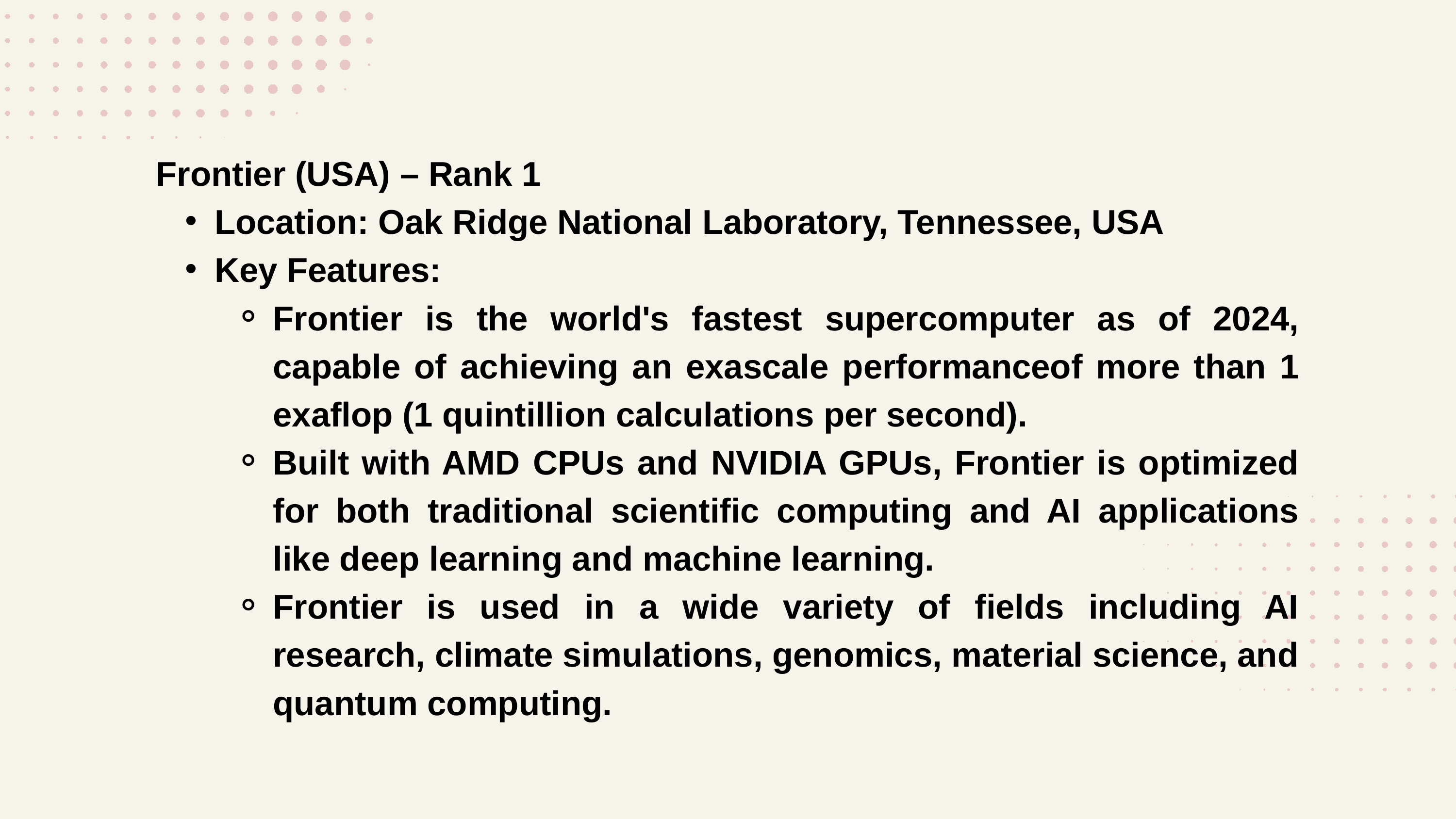

Frontier (USA) – Rank 1
Location: Oak Ridge National Laboratory, Tennessee, USA
Key Features:
Frontier is the world's fastest supercomputer as of 2024, capable of achieving an exascale performanceof more than 1 exaflop (1 quintillion calculations per second).
Built with AMD CPUs and NVIDIA GPUs, Frontier is optimized for both traditional scientific computing and AI applications like deep learning and machine learning.
Frontier is used in a wide variety of fields including AI research, climate simulations, genomics, material science, and quantum computing.